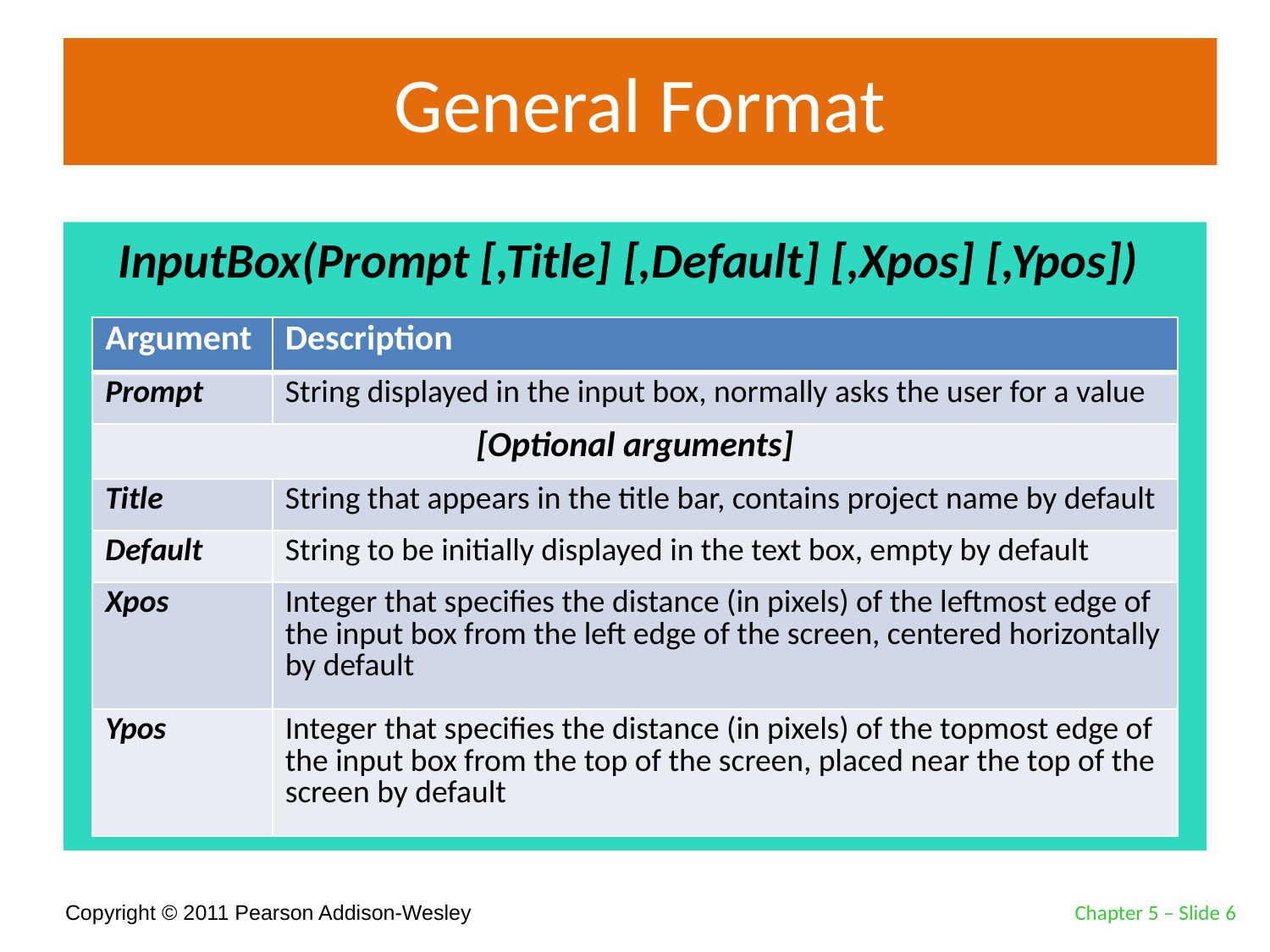

# General Format

InputBox(Prompt [,Title] [,Default] [,Xpos] [,Ypos])
| Argument | Description |
| --- | --- |
| Prompt | String displayed in the input box, normally asks the user for a value |
| [Optional arguments] |  |
| Title | String that appears in the title bar, contains project name by default |
| Default | String to be initially displayed in the text box, empty by default |
| Xpos | Integer that specifies the distance (in pixels) of the leftmost edge of the input box from the left edge of the screen, centered horizontally by default |
| Ypos | Integer that specifies the distance (in pixels) of the topmost edge of the input box from the top of the screen, placed near the top of the screen by default |
Chapter 5 – Slide 6